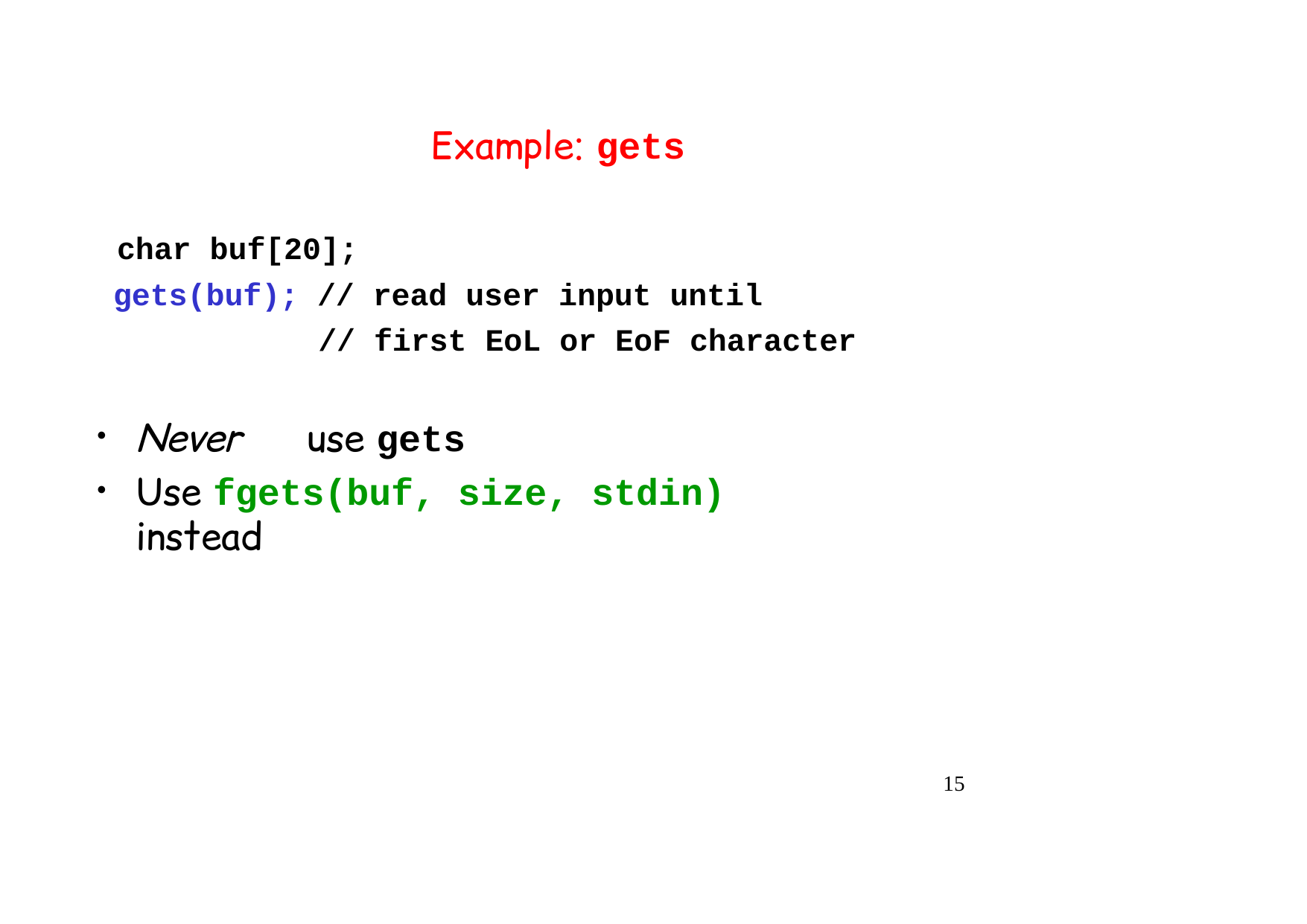

# Example: gets
char buf[20];
gets(buf); // read user input until
// first EoL or EoF character

Never	use gets
Use fgets(buf, size, stdin) instead
15
Security in Software Applications 22/23